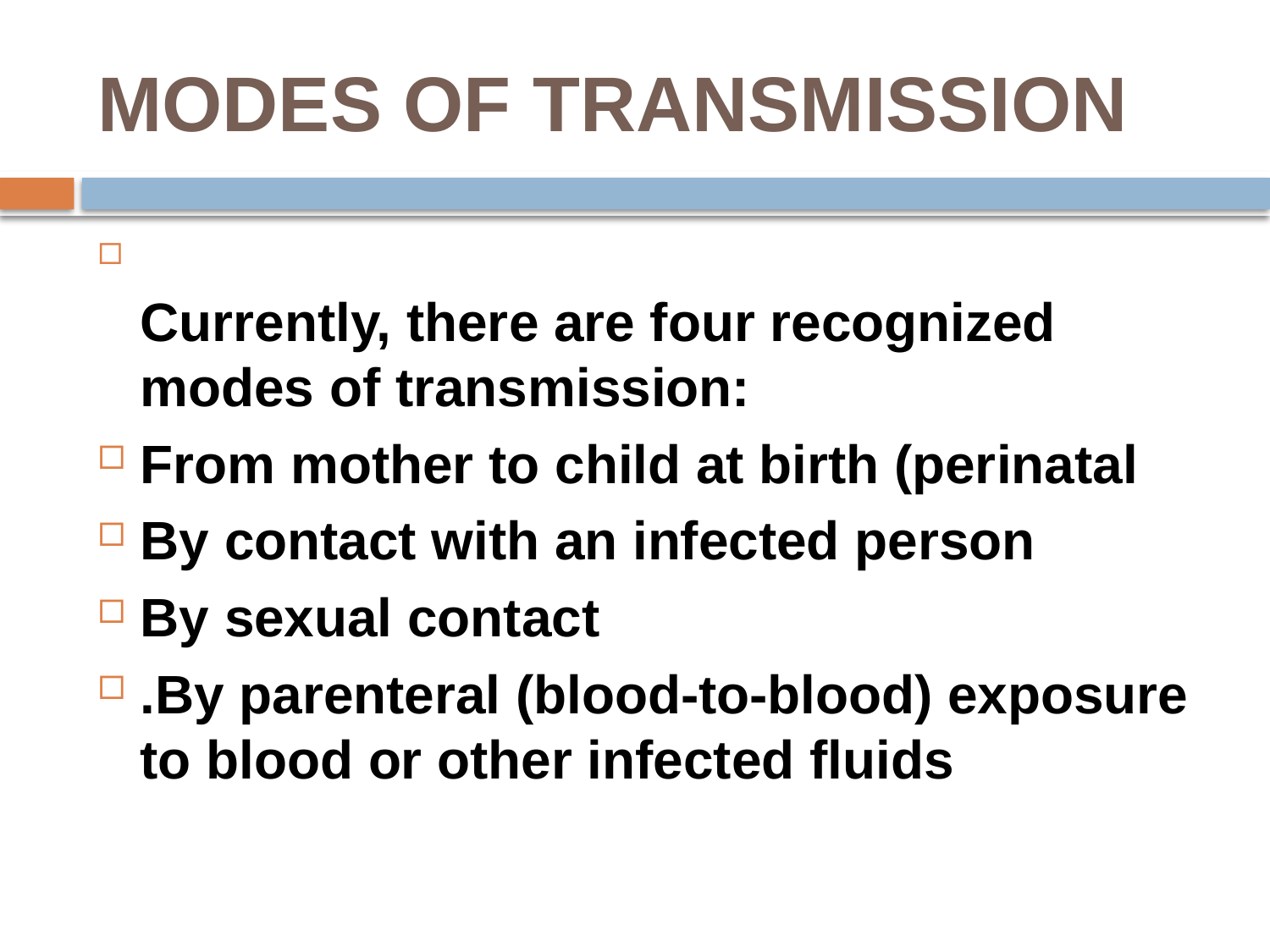

# MODES OF TRANSMISSION
Currently, there are four recognized modes of transmission:
From mother to child at birth (perinatal
By contact with an infected person
By sexual contact
.By parenteral (blood-to-blood) exposure to blood or other infected fluids